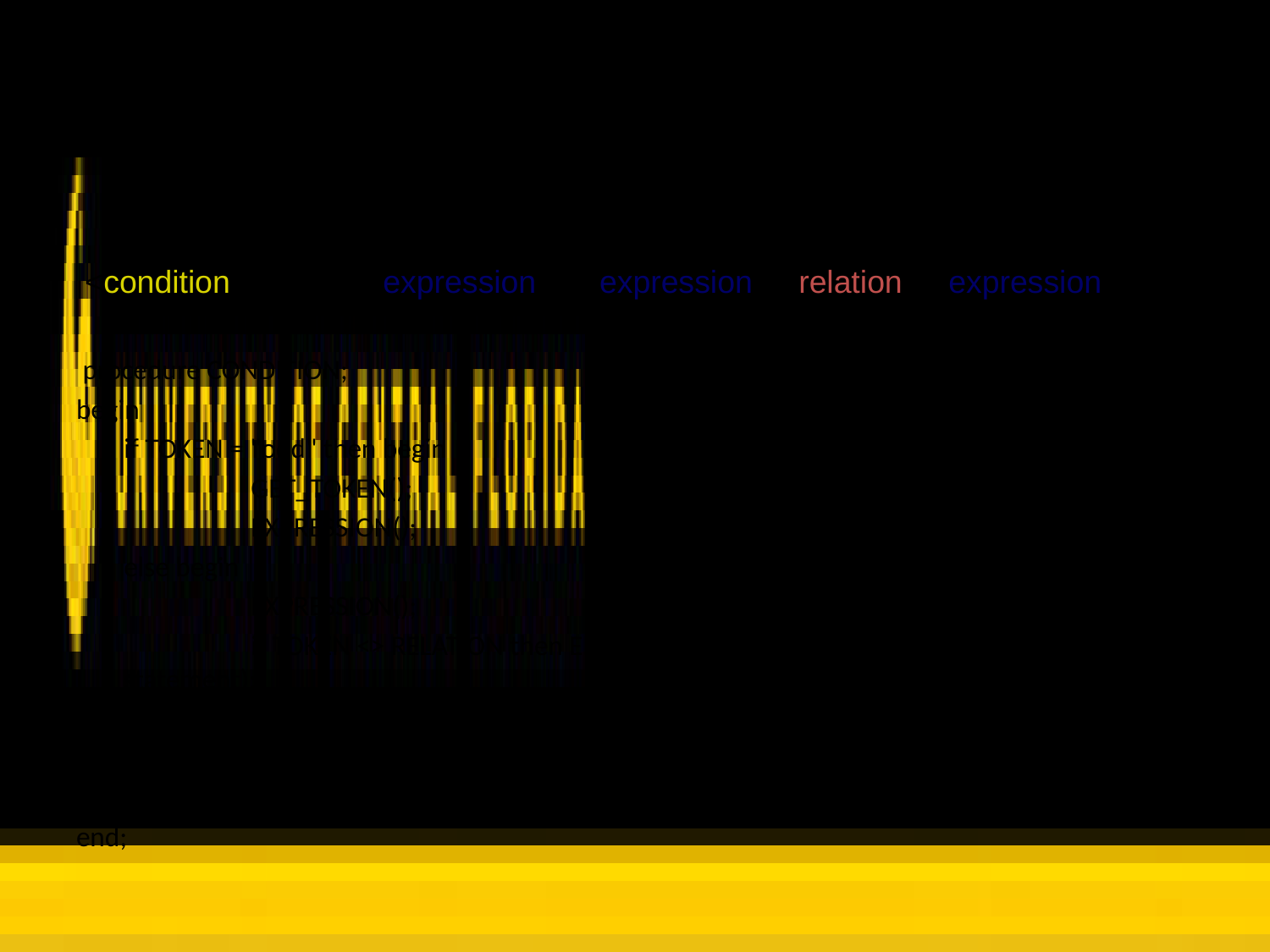

# <condition> Procedure
 <condition> ::= odd <expression> | <expression> <relation> <expression>
 procedure CONDITION;
begin
	if TOKEN = "odd" then begin
		GET_TOKEN();
		EXPRESSION();
	else begin
		EXPRESSION();
		if TOKEN <> RELATION then ERROR (relational operator missing in conditional statement);
		GET_TOKEN();
		EXPRESSION();
	end
end;